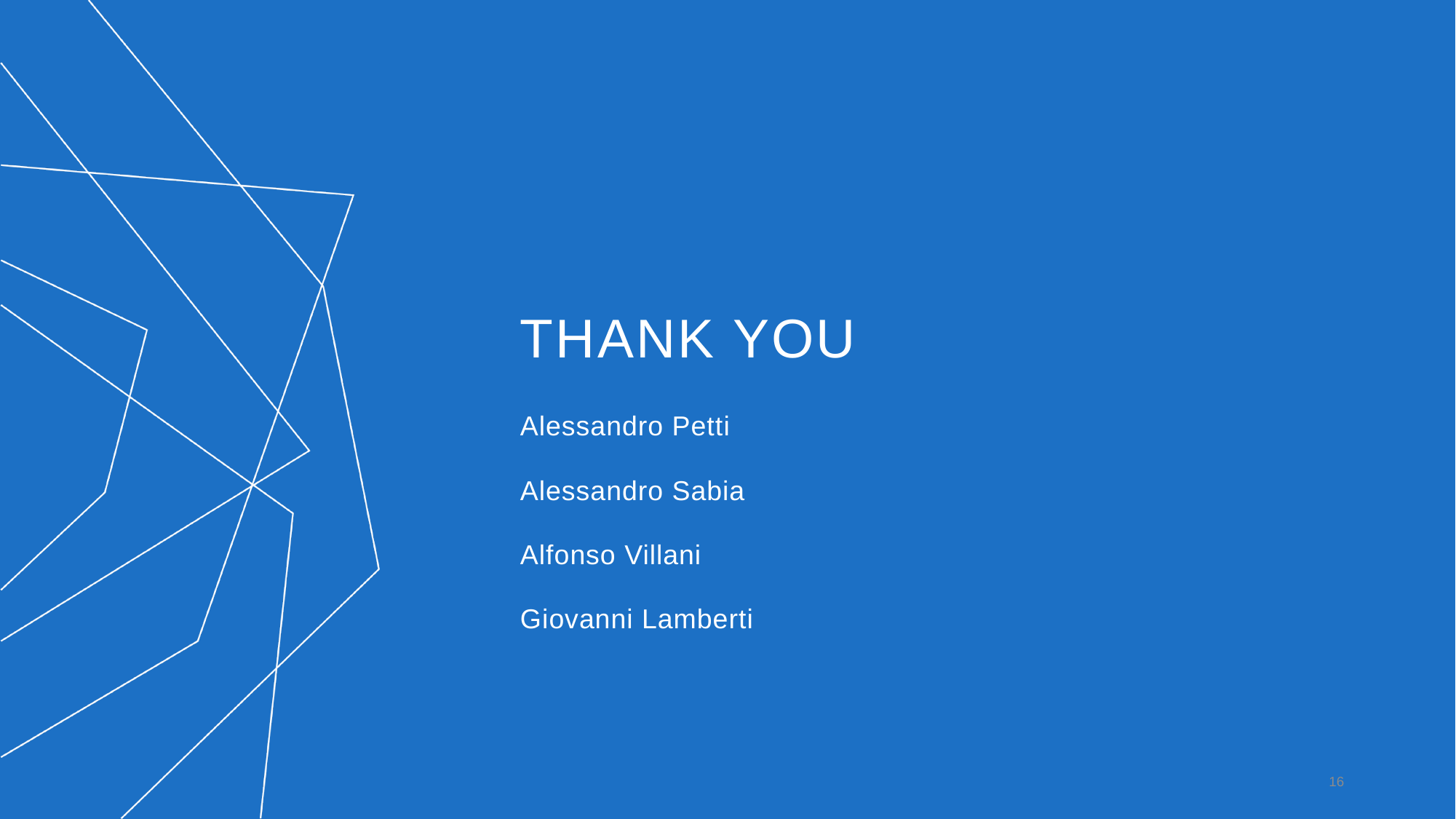

# THANK YOU
Alessandro Petti
Alessandro Sabia
Alfonso Villani
Giovanni Lamberti
16